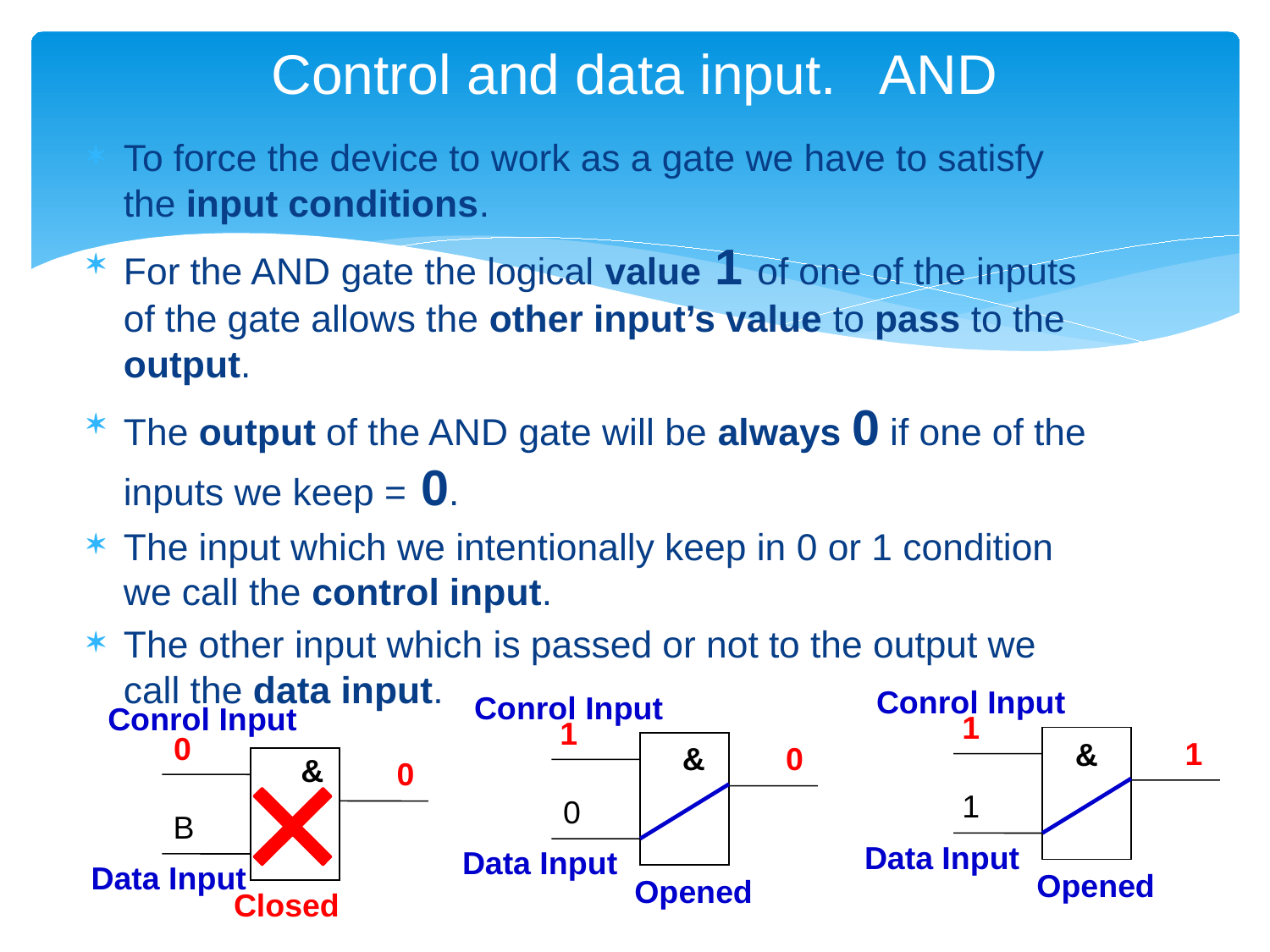

# Control and data input.   AND
To force the device to work as a gate we have to satisfy the input conditions.
For the AND gate the logical value 1 of one of the inputs of the gate allows the other input’s value to pass to the output.
The output of the AND gate will be always 0 if one of the inputs we keep = 0.
The input which we intentionally keep in 0 or 1 condition we call the control input.
The other input which is passed or not to the output we call the data input.

Conrol Input
Conrol Input
Conrol Input
0
&

0

B
Data Input
Closed
1

1
1
Opened
1

0
0
Opened
&
&
Data Input
Data Input